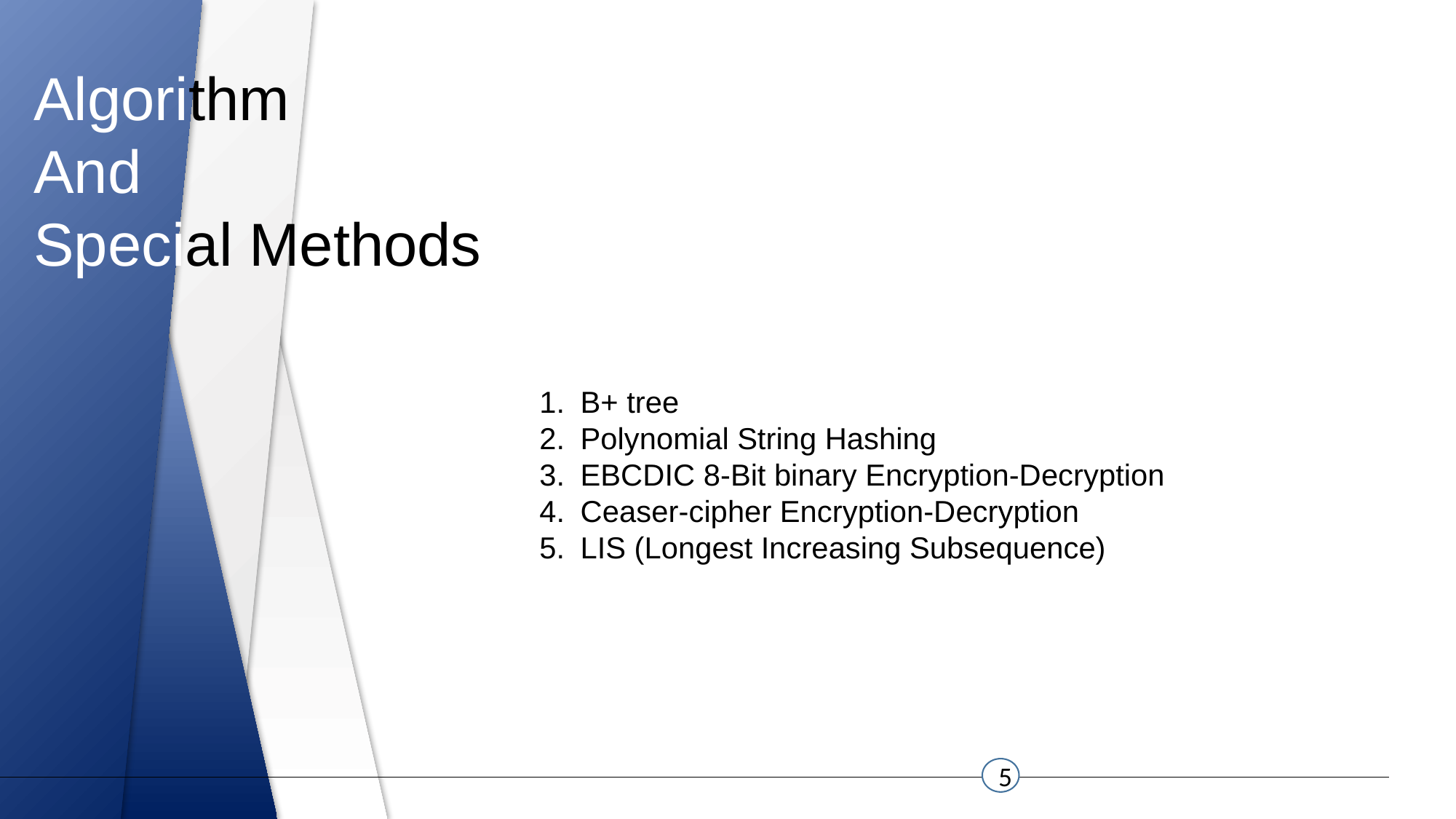

Algorithm
And
Special Methods

B+ tree
Polynomial String Hashing
EBCDIC 8-Bit binary Encryption-Decryption
Ceaser-cipher Encryption-Decryption
LIS (Longest Increasing Subsequence)

5